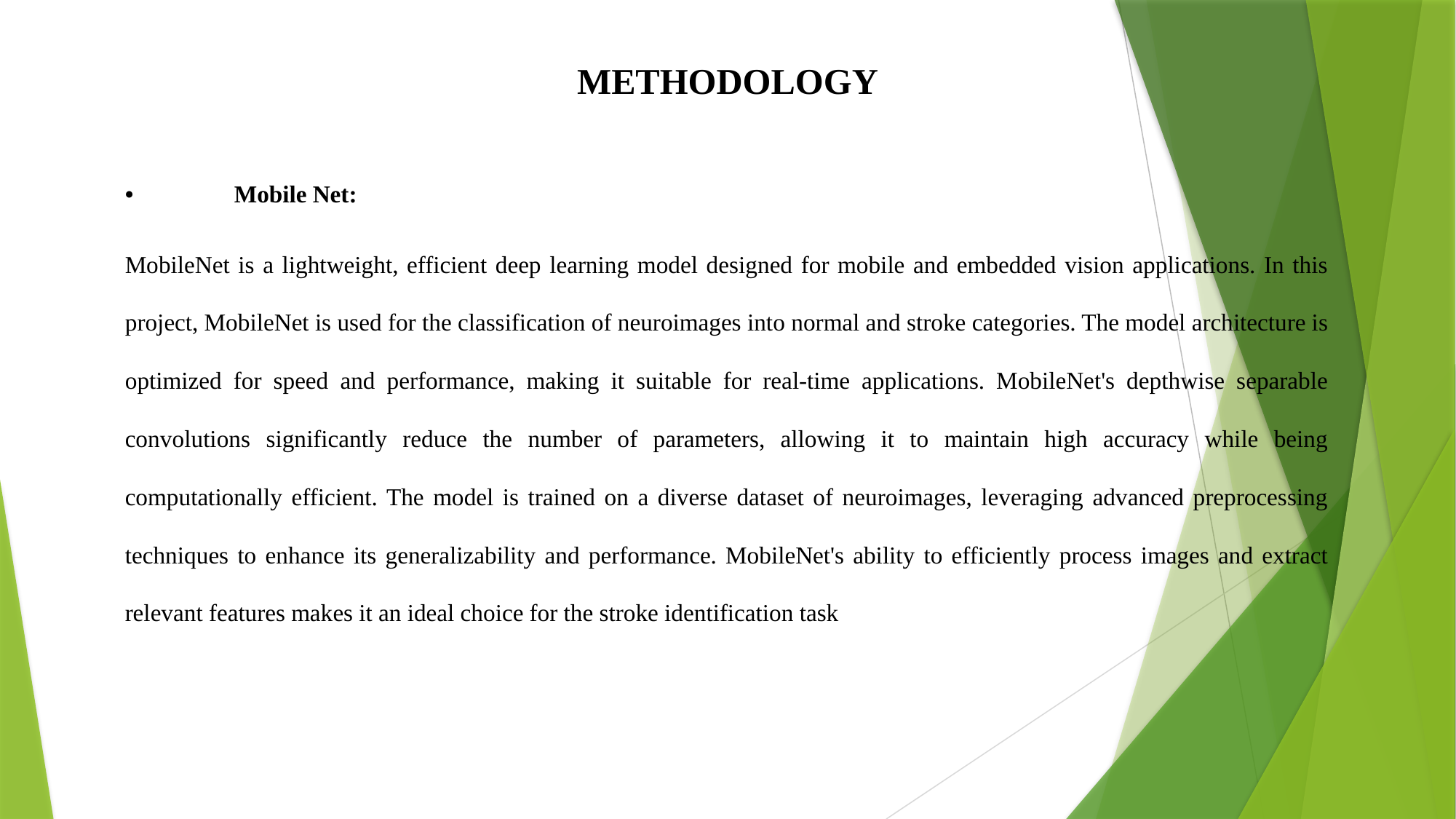

METHODOLOGY
•	Mobile Net:
MobileNet is a lightweight, efficient deep learning model designed for mobile and embedded vision applications. In this project, MobileNet is used for the classification of neuroimages into normal and stroke categories. The model architecture is optimized for speed and performance, making it suitable for real-time applications. MobileNet's depthwise separable convolutions significantly reduce the number of parameters, allowing it to maintain high accuracy while being computationally efficient. The model is trained on a diverse dataset of neuroimages, leveraging advanced preprocessing techniques to enhance its generalizability and performance. MobileNet's ability to efficiently process images and extract relevant features makes it an ideal choice for the stroke identification task